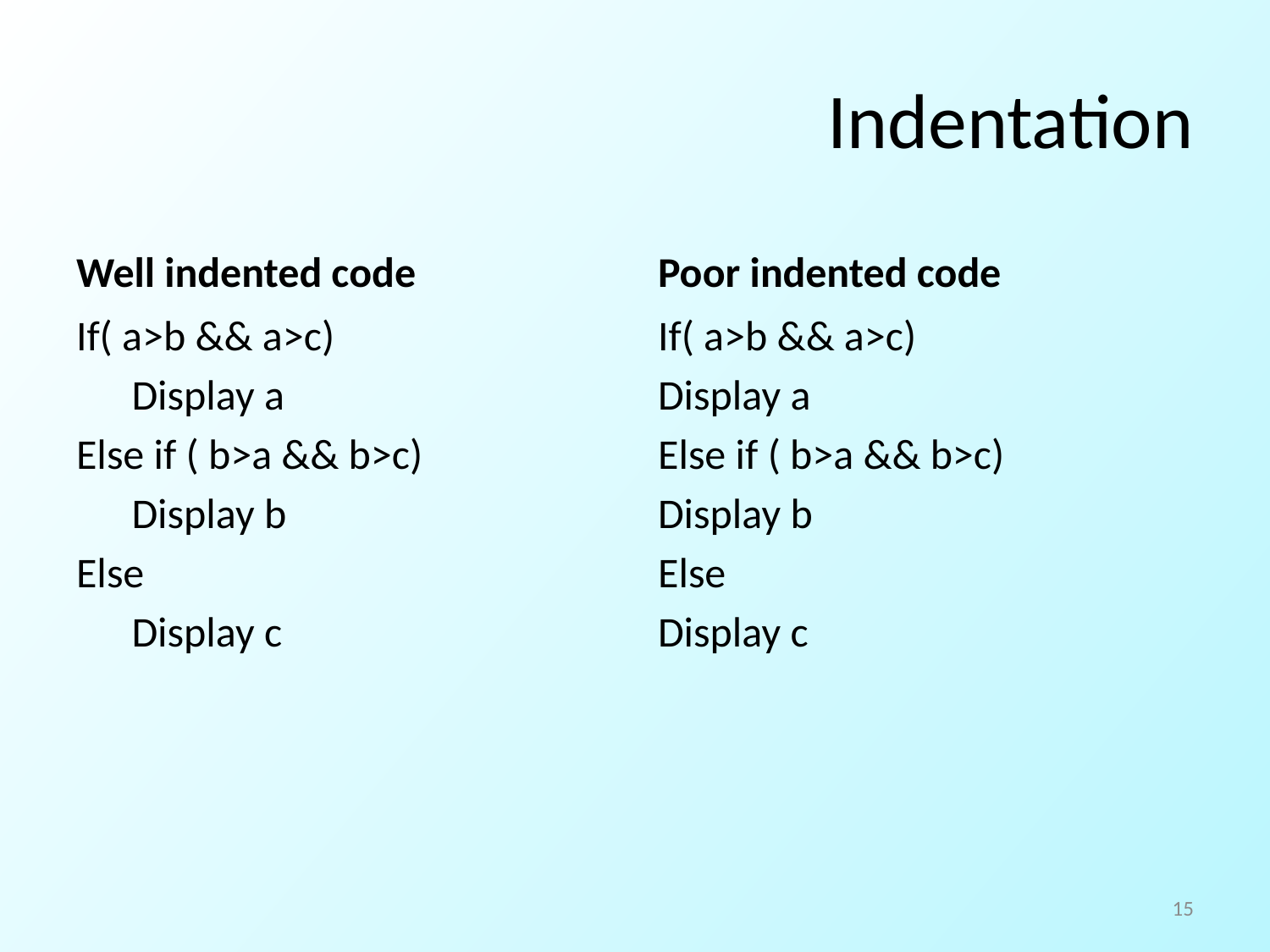

# Indentation
Well indented code
Poor indented code
If( a>b && a>c)
Display a
Else if ( b>a && b>c)
Display b
Else
Display c
If( a>b && a>c)
Display a
Else if ( b>a && b>c)
Display b
Else
Display c

15